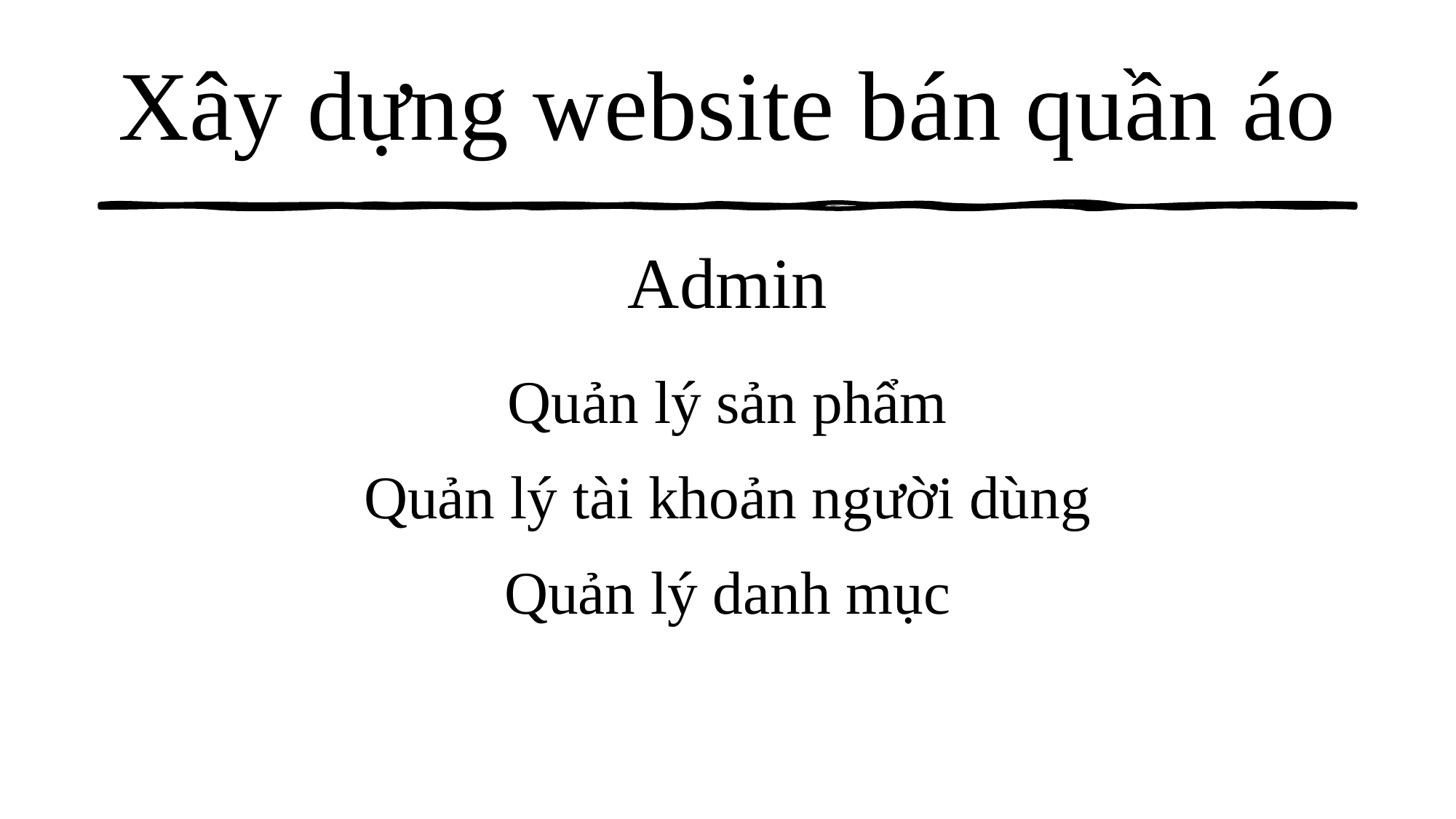

# Xây dựng website bán quần áo
Admin

Quản lý sản phẩm
Quản lý tài khoản người dùng
Quản lý danh mục